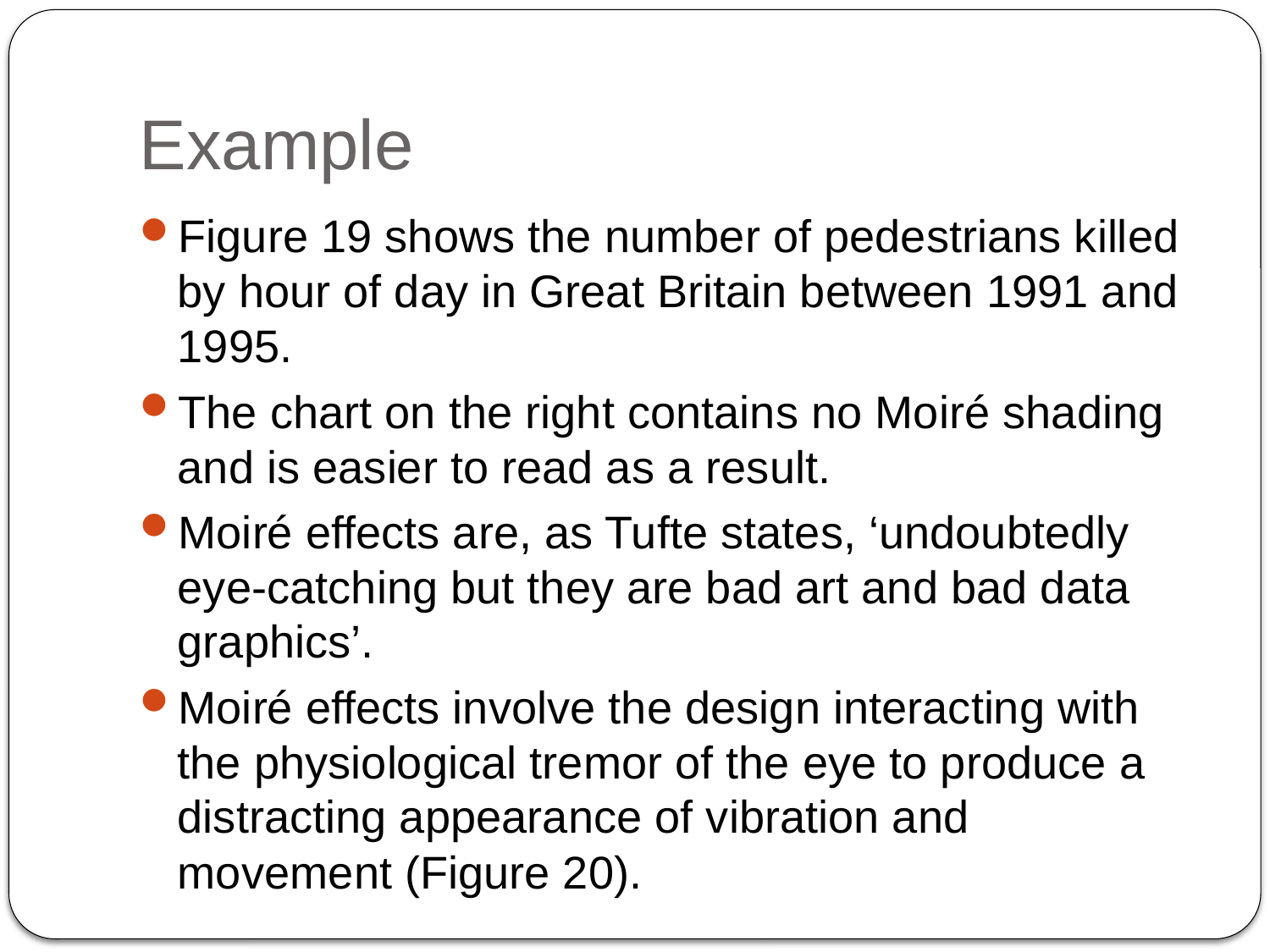

# Example
Figure 19 shows the number of pedestrians killed by hour of day in Great Britain between 1991 and 1995.
The chart on the right contains no Moiré shading and is easier to read as a result.
Moiré effects are, as Tufte states, ‘undoubtedly eye-catching but they are bad art and bad data graphics’.
Moiré effects involve the design interacting with the physiological tremor of the eye to produce a distracting appearance of vibration and movement (Figure 20).